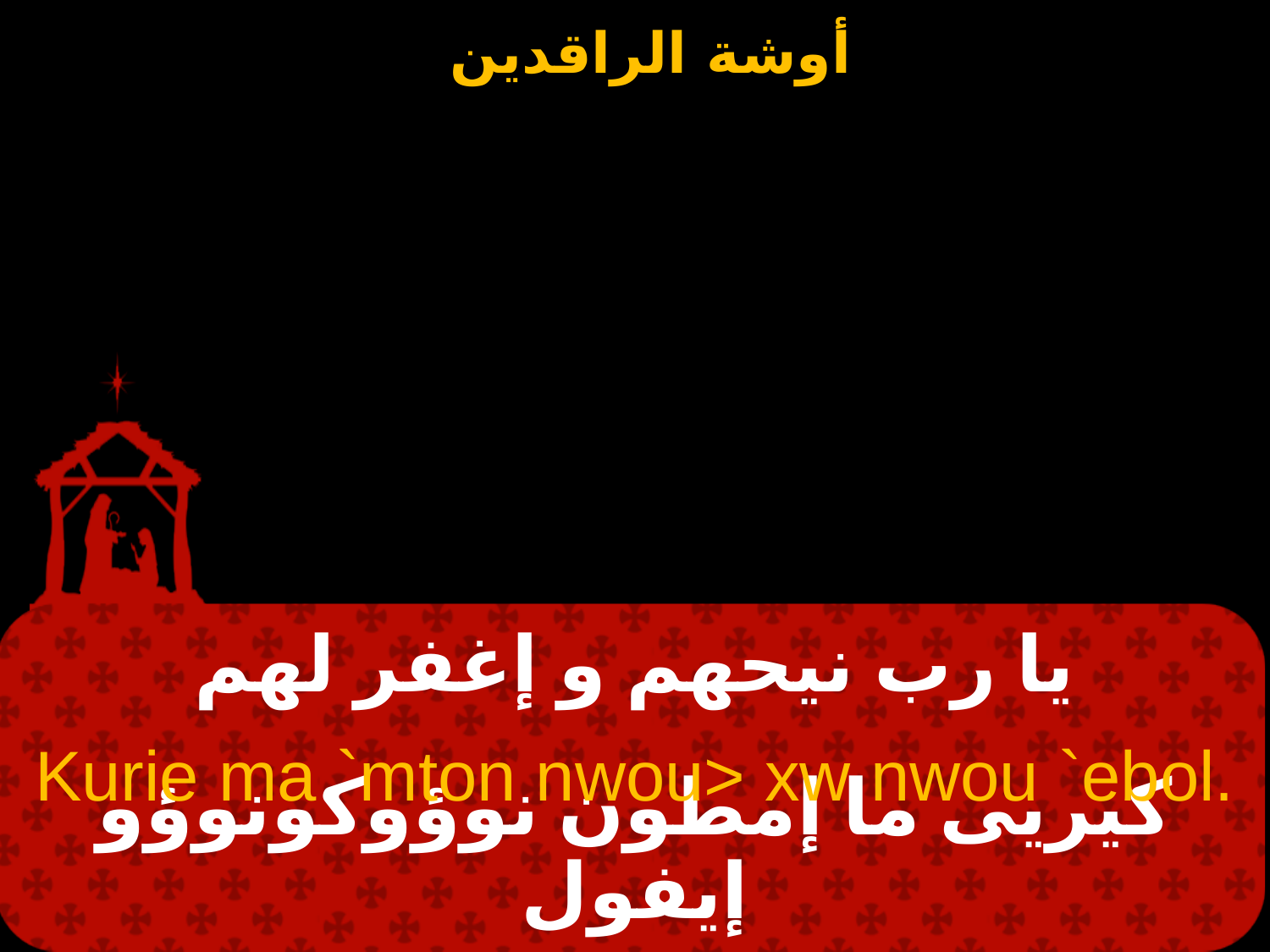

# يا رب نيحهم و إغفر لهم
Kurie ma `mton nwou> xw nwou `ebol.
كيريى ما إمطون نوؤوكونوؤو إيفول